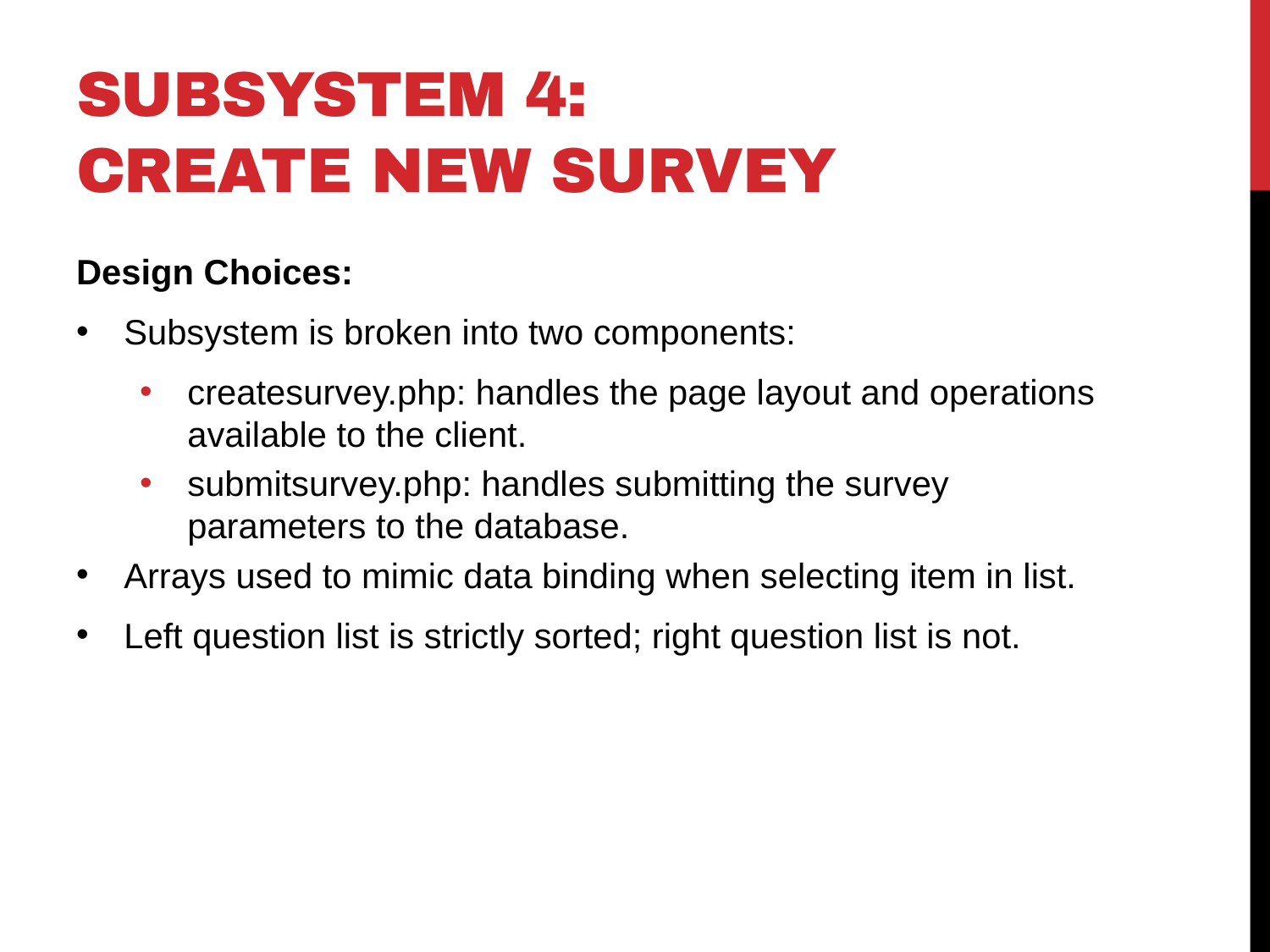

# Subsystem 4: create new Survey
Design Choices:
Subsystem is broken into two components:
createsurvey.php: handles the page layout and operations available to the client.
submitsurvey.php: handles submitting the survey parameters to the database.
Arrays used to mimic data binding when selecting item in list.
Left question list is strictly sorted; right question list is not.